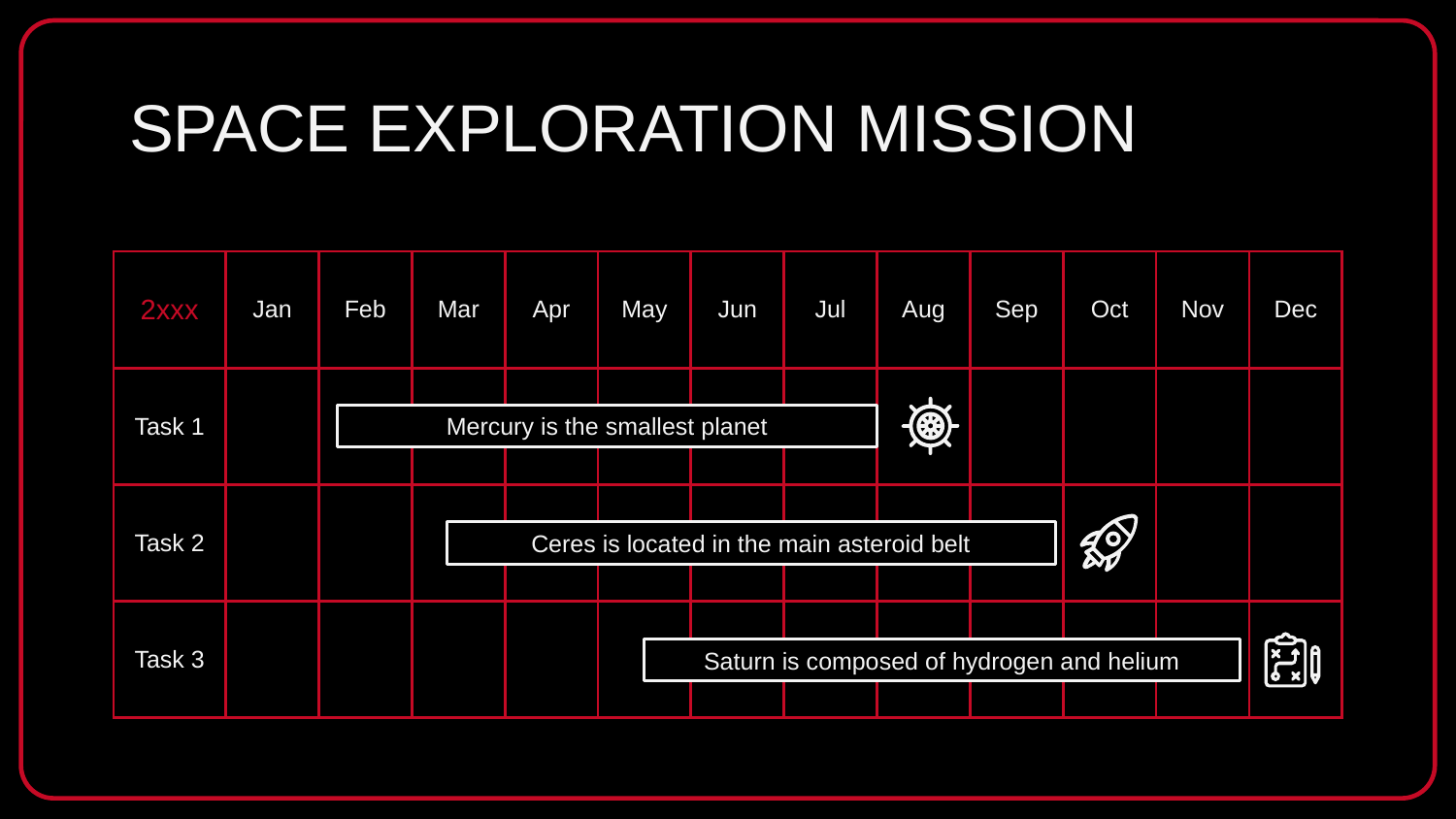

# SPACE EXPLORATION MISSION
| 2xxx | Jan | Feb | Mar | Apr | May | Jun | Jul | Aug | Sep | Oct | Nov | Dec |
| --- | --- | --- | --- | --- | --- | --- | --- | --- | --- | --- | --- | --- |
| Task 1 |  |  |  |  |  |  |  |  |  |  |  |  |
| Task 2 |  |  |  |  |  |  |  |  |  |  |  |  |
| Task 3 |  |  |  |  |  |  |  |  |  |  |  |  |

Mercury is the smallest planet

Ceres is located in the main asteroid belt

Saturn is composed of hydrogen and helium